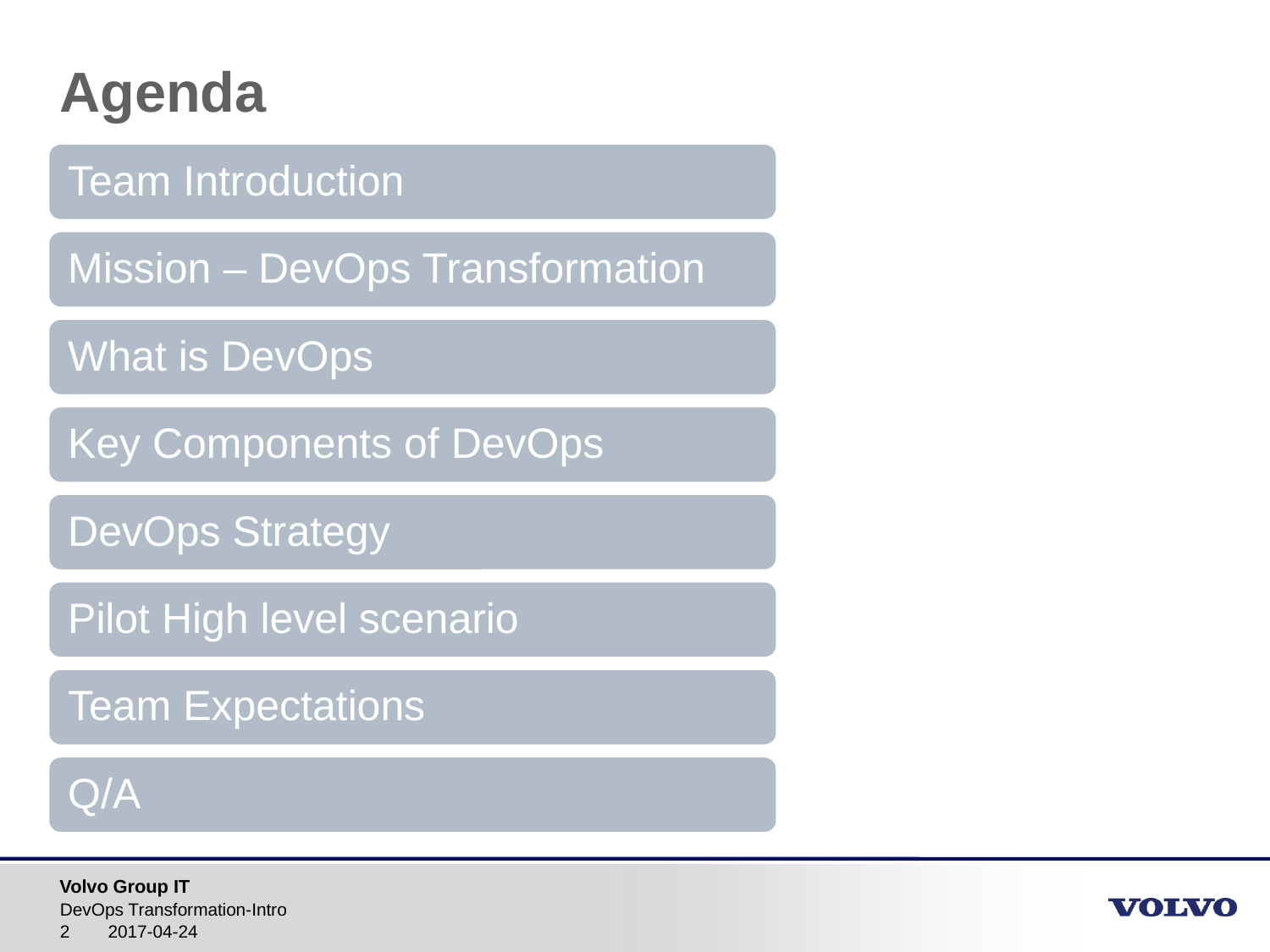

# Agenda
Team Introduction
Mission – DevOps Transformation
What is DevOps
Key Components of DevOps
DevOps Strategy
Pilot High level scenario
Team Expectations
Q/A
DevOps Transformation-Intro
2017-04-24
2